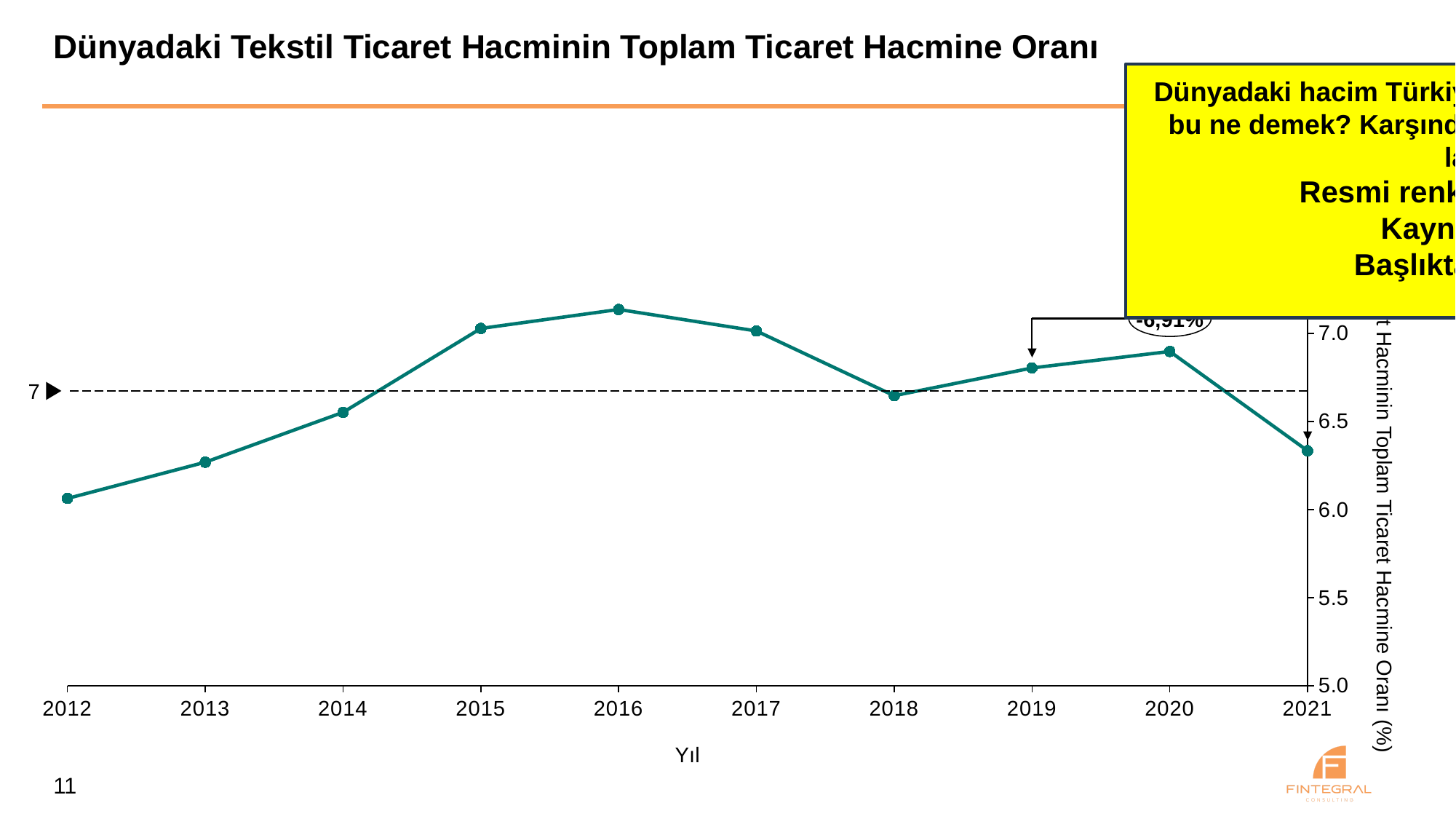

# Dünyadaki Tekstil Ticaret Hacminin Toplam Ticaret Hacmine Oranı
Dünyadaki hacim Türkiye’den daha hızlı azalıyorsa bu ne demek? Karşındaki kişiye bunu açıklaman lazım.
Resmi renkleri kullanalım
Kaynakça yok
Başlıkta yıllar yok

Dünyadaki Tekstil Ticaret Hacminin Toplam Ticaret Hacmine Oranı (%)

### Chart

| Category |  |
|---|---|
-6,91%
7

Yıl